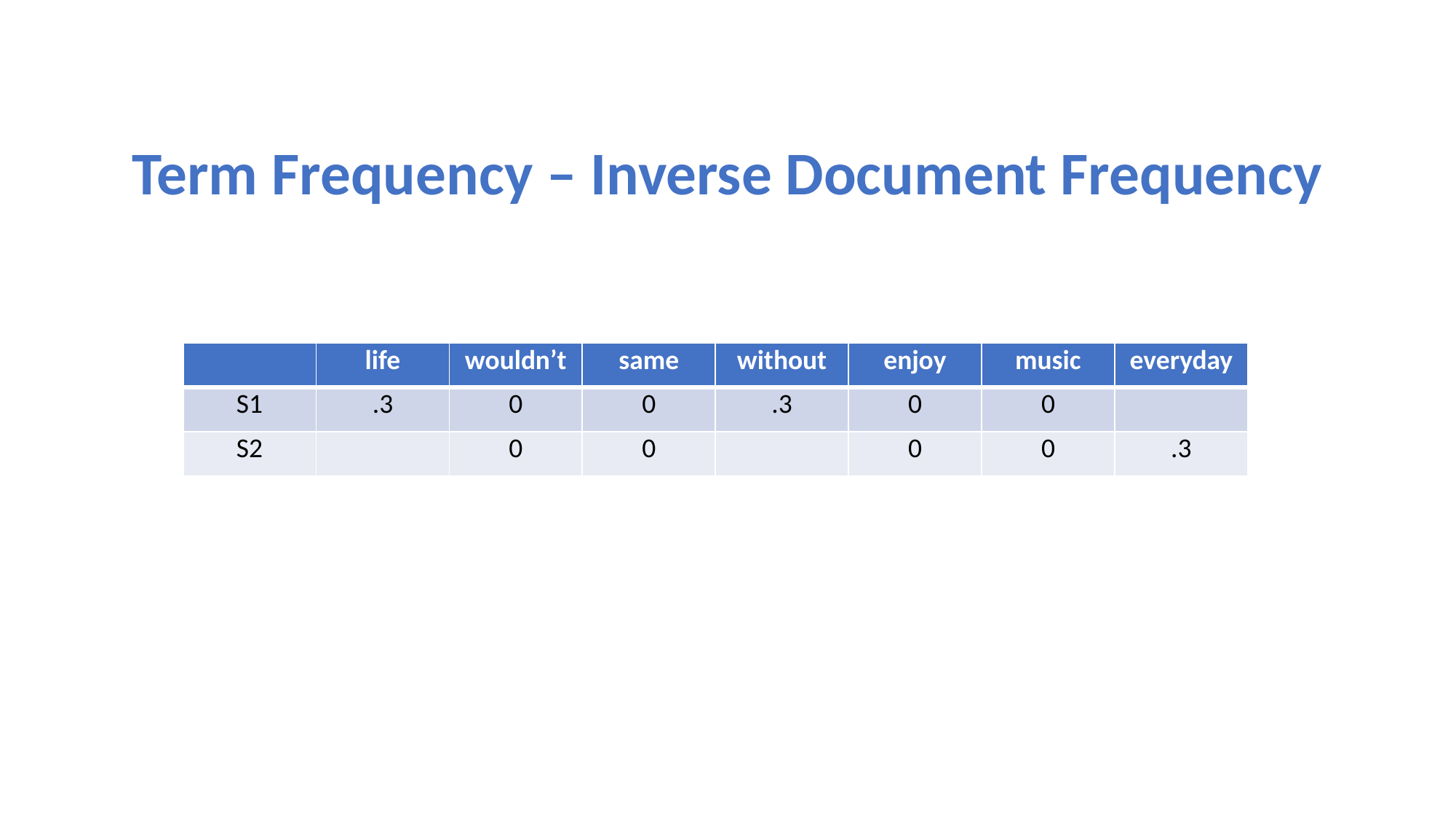

Term Frequency – Inverse Document Frequency
|  | life | wouldn’t | same | without | enjoy | music | everyday |
| --- | --- | --- | --- | --- | --- | --- | --- |
| S1 | .3 | 0 | 0 | .3 | 0 | 0 |  |
| S2 |  | 0 | 0 |  | 0 | 0 | .3 |